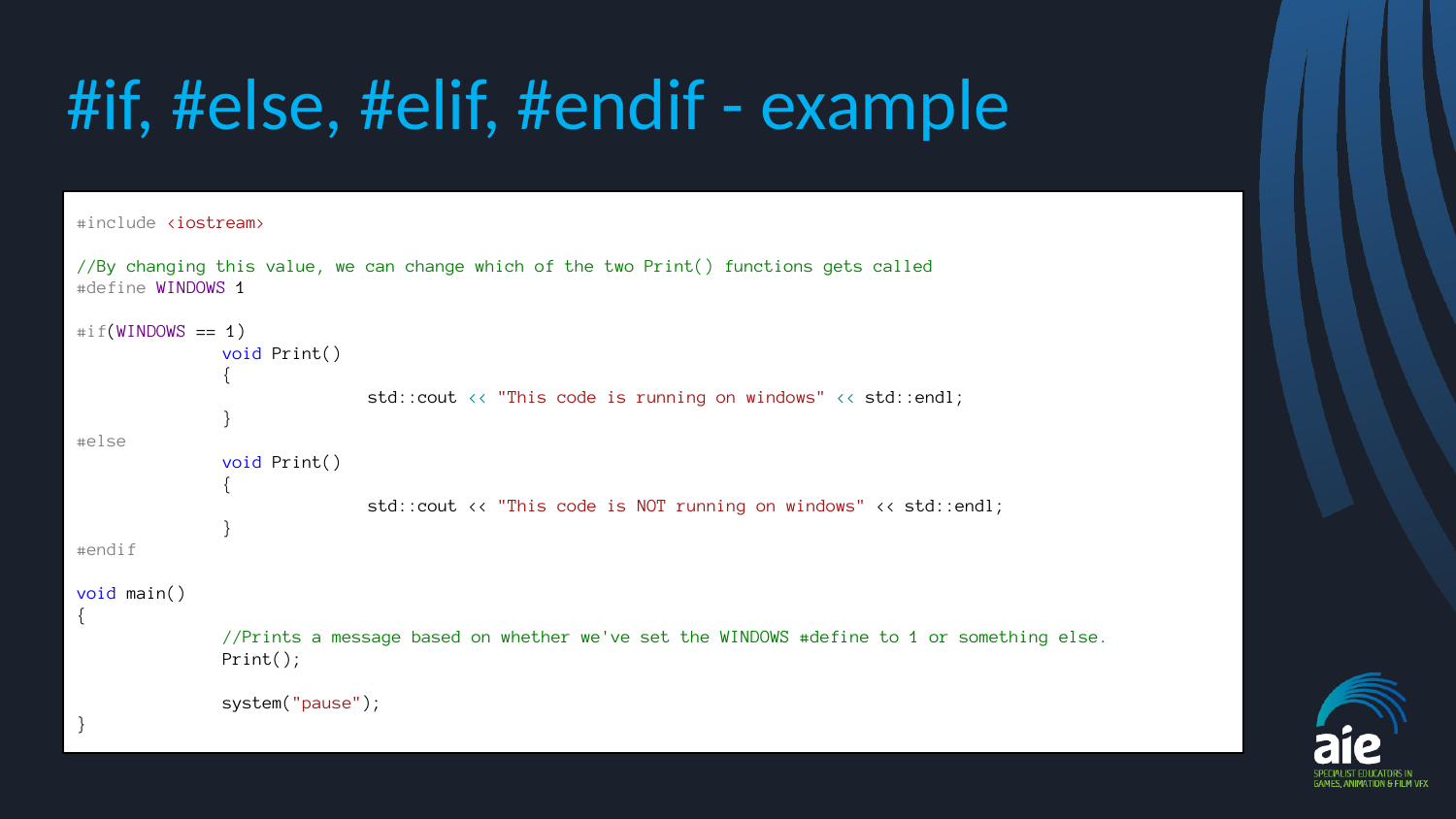

# #if, #else, #elif, #endif - example
#include <iostream>

//By changing this value, we can change which of the two Print() functions gets called
#define WINDOWS 1

#if(WINDOWS == 1)
	void Print()
	{
		std::cout << "This code is running on windows" << std::endl;
	}
#else
	void Print()
	{
		std::cout << "This code is NOT running on windows" << std::endl;
	}
#endif

void main()
{
	//Prints a message based on whether we've set the WINDOWS #define to 1 or something else.
	Print();

	system("pause");
}